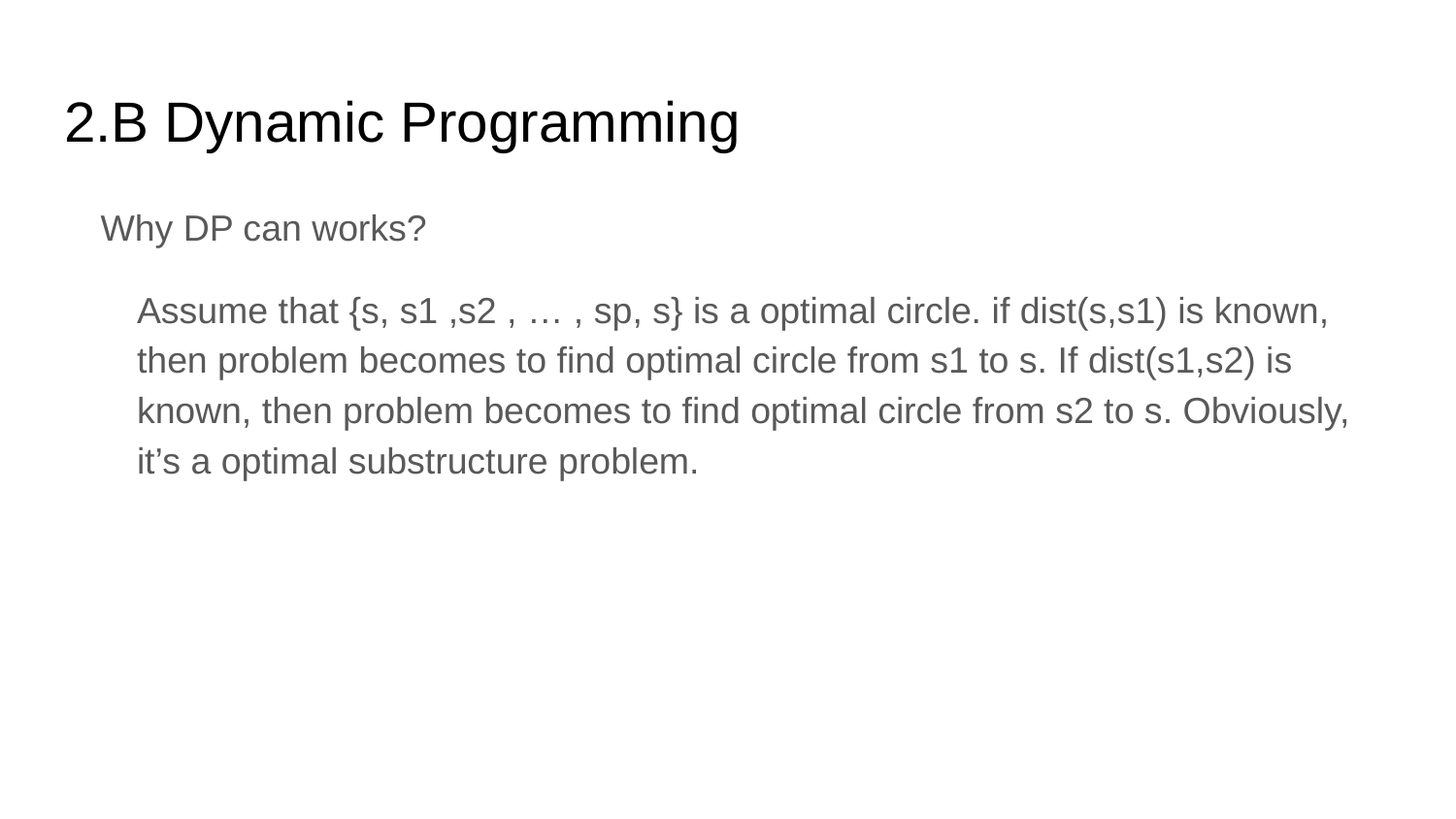

# 2.B Dynamic Programming
Why DP can works?
	Assume that {s, s1 ,s2 , … , sp, s} is a optimal circle. if dist(s,s1) is known, then problem becomes to find optimal circle from s1 to s. If dist(s1,s2) is known, then problem becomes to find optimal circle from s2 to s. Obviously, it’s a optimal substructure problem.